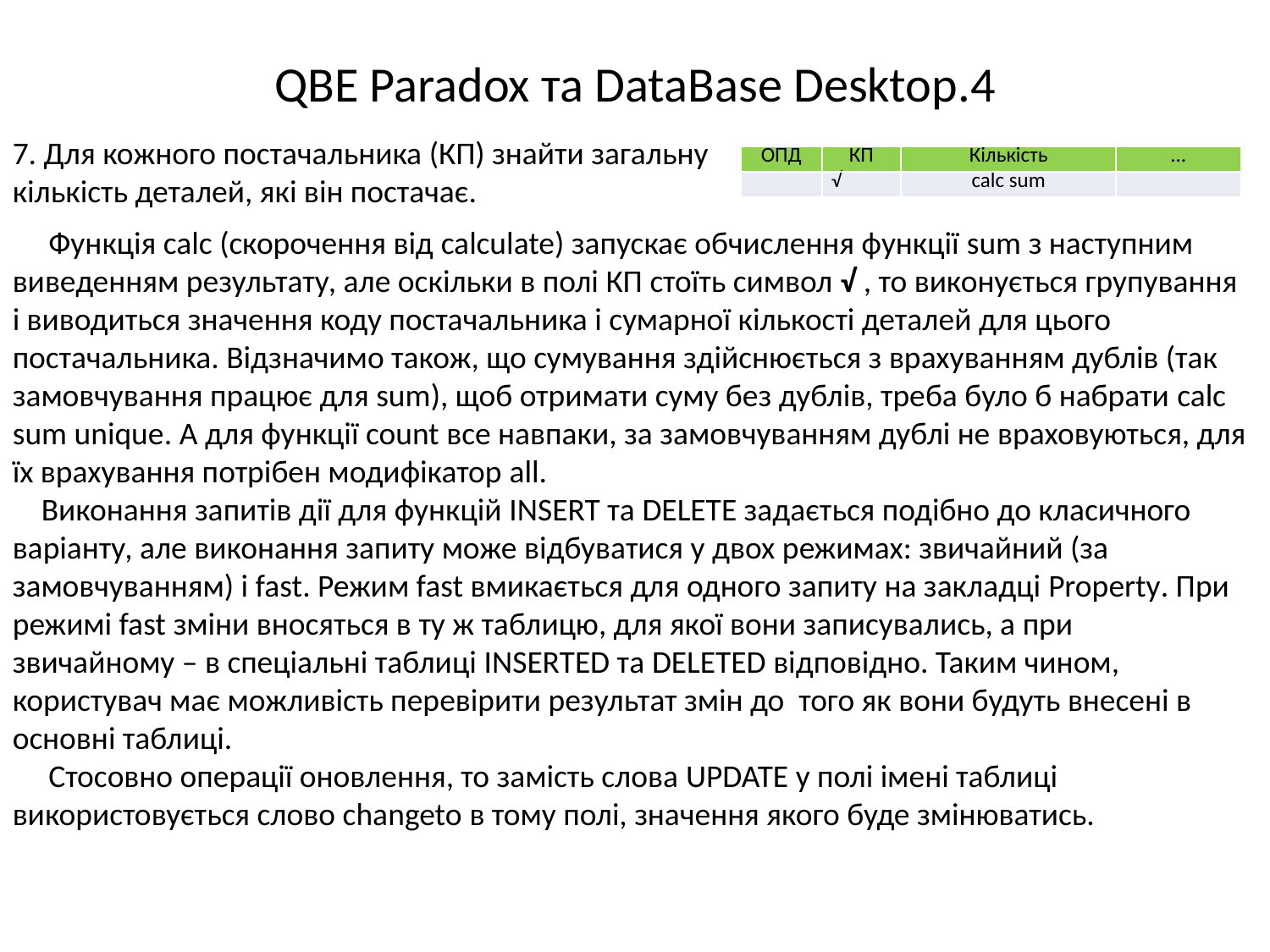

# QBE Paradox та DataBase Desktop.4
7. Для кожного постачальника (КП) знайти загальну кількість деталей, які він постачає.
| ОПД | КП | Кількість | ... |
| --- | --- | --- | --- |
|  | √ | calc sum |  |
     Функція calc (скорочення від calculate) запускає обчислення функції sum з наступним виведенням результату, але оскільки в полі КП стоїть символ √ , то виконується групування і виводиться значення коду постачальника і сумарної кількості деталей для цього постачальника. Відзначимо також, що сумування здійснюється з врахуванням дублів (так замовчування працює для sum), щоб отримати суму без дублів, треба було б набрати calc sum unique. А для функції count все навпаки, за замовчуванням дублі не враховуються, для їх врахування потрібен модифікатор all.
    Виконання запитів дії для функцій INSERT та DELETE задається подібно до класичного варіанту, але виконання запиту може відбуватися у двох режимах: звичайний (за замовчуванням) і fast. Режим fast вмикається для одного запиту на закладці Property. При режимі fast зміни вносяться в ту ж таблицю, для якої вони записувались, а при  звичайному – в спеціальні таблиці INSERTED та DELETED відповідно. Таким чином, користувач має можливість перевірити результат змін до  того як вони будуть внесені в основні таблиці.
     Стосовно операції оновлення, то замість слова UPDATE у полі імені таблиці використовується слово сhangeto в тому полі, значення якого буде змінюватись.